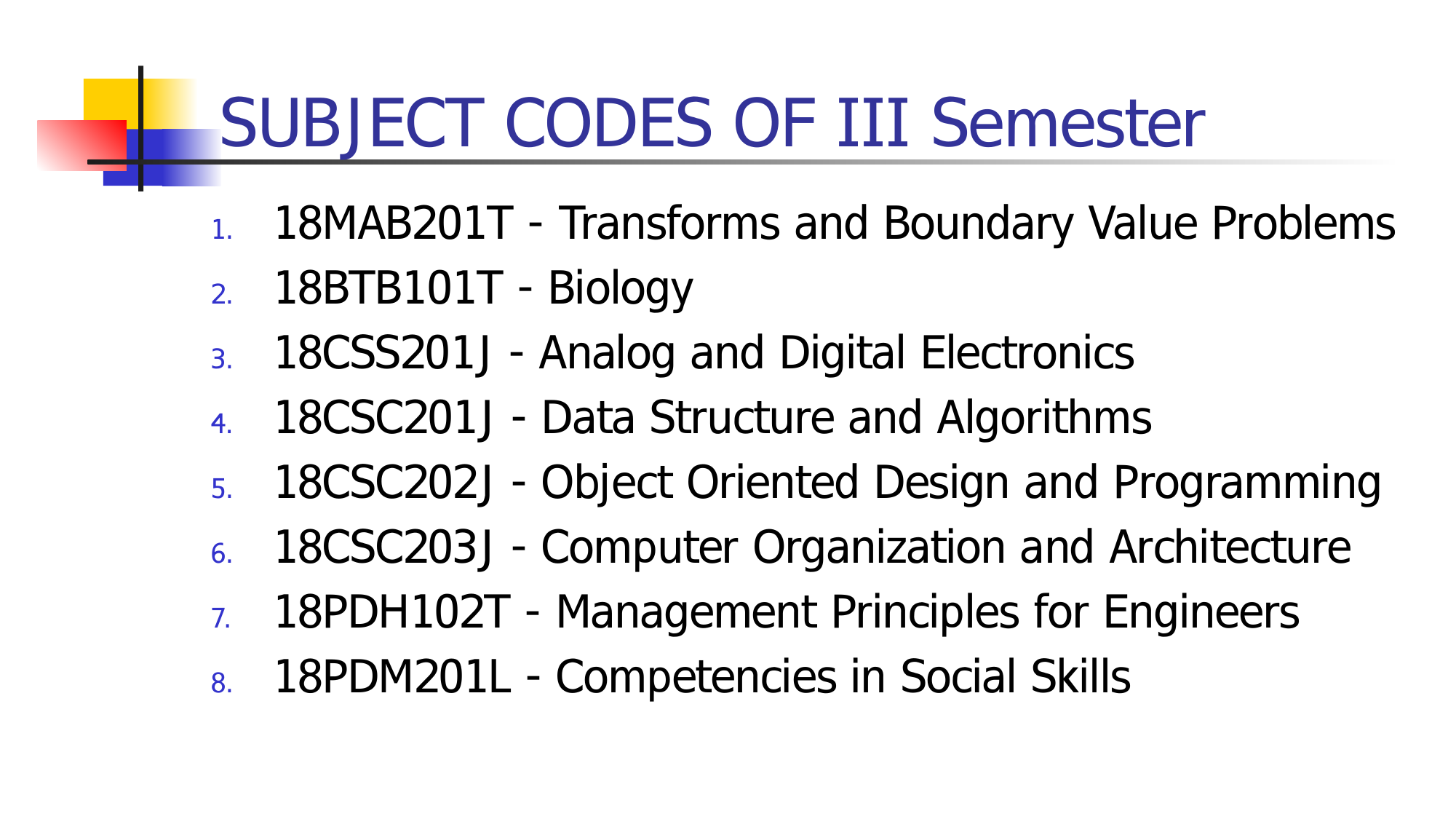

# SUBJECT CODES OF III Semester
18MAB201T - Transforms and Boundary Value Problems
18BTB101T - Biology
18CSS201J - Analog and Digital Electronics
18CSC201J - Data Structure and Algorithms
18CSC202J - Object Oriented Design and Programming
18CSC203J - Computer Organization and Architecture
18PDH102T - Management Principles for Engineers
18PDM201L - Competencies in Social Skills